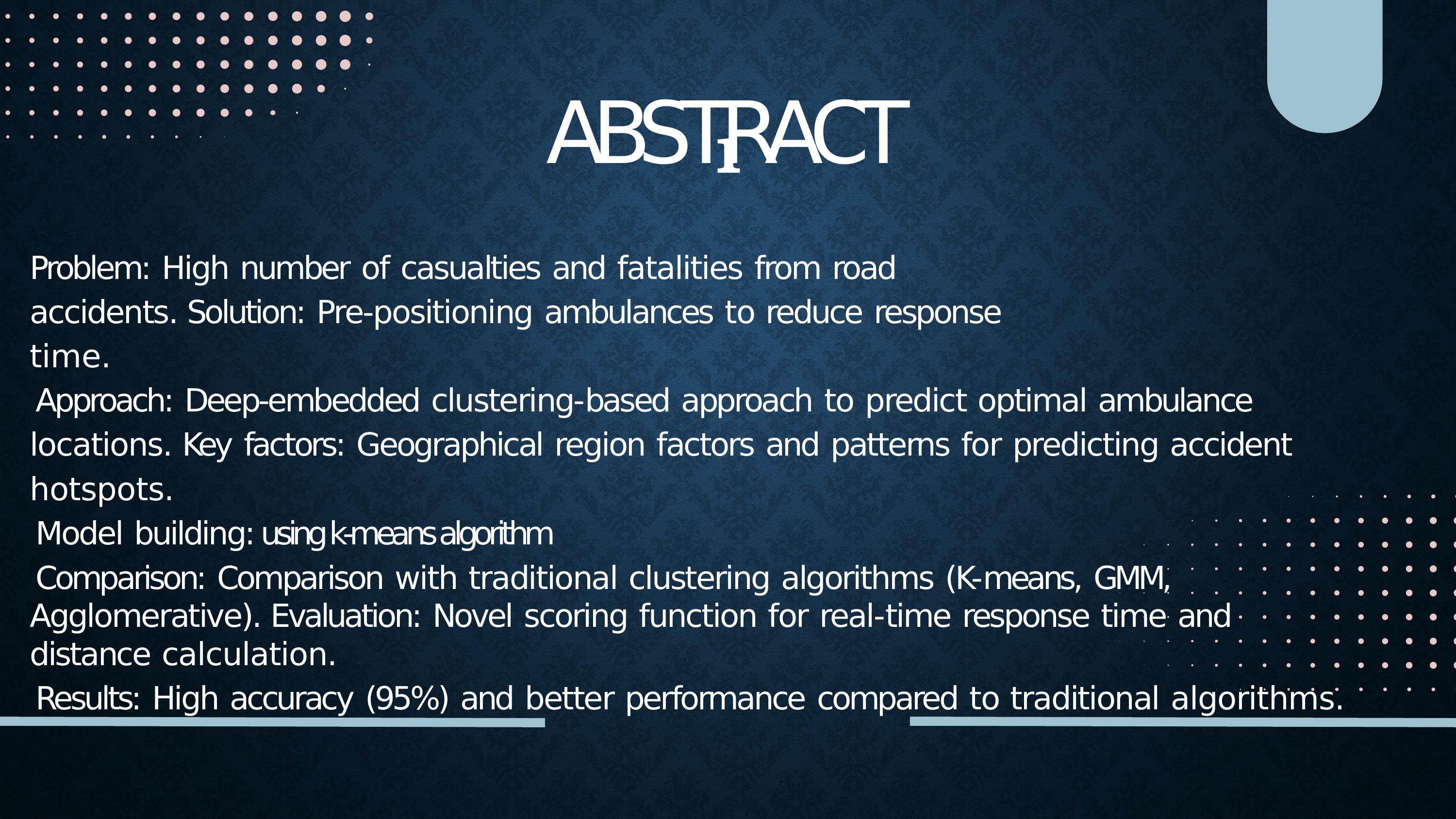

# 1
ABSTRACT
Problem: High number of casualties and fatalities from road accidents. Solution: Pre-positioning ambulances to reduce response time.
Approach: Deep-embedded clustering-based approach to predict optimal ambulance locations. Key factors: Geographical region factors and patterns for predicting accident hotspots.
Model building: using k-means algorithm
Comparison: Comparison with traditional clustering algorithms (K-means, GMM, Agglomerative). Evaluation: Novel scoring function for real-time response time and distance calculation.
Results: High accuracy (95%) and better performance compared to traditional algorithms.